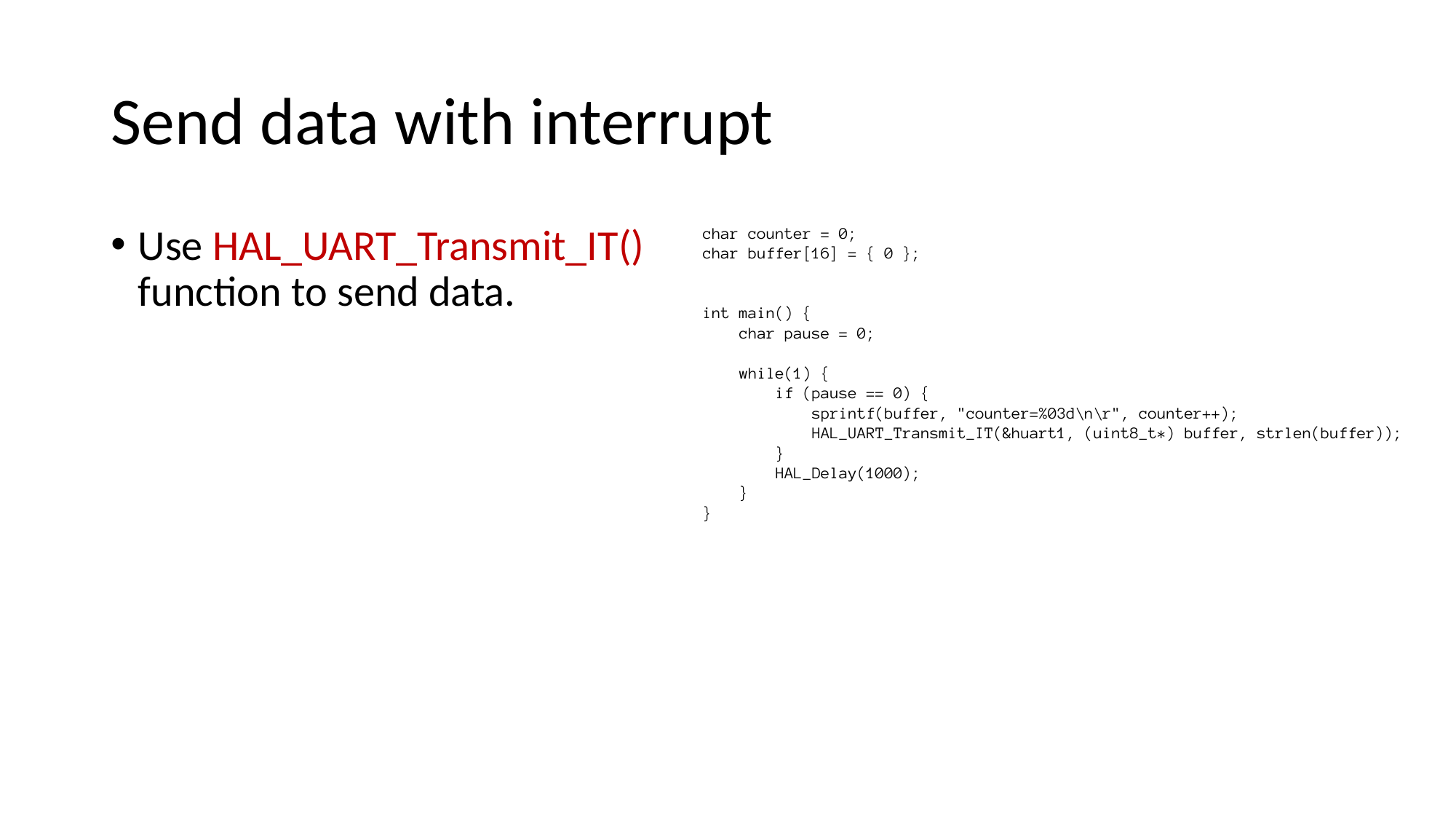

# Send data with interrupt
char counter = 0;
char buffer[16] = { 0 };

int main() {
    char pause = 0;

    while(1) {
        if (pause == 0) {
            sprintf(buffer, "counter=%03d\n\r", counter++);
	HAL_UART_Transmit_IT(&huart1, (uint8_t*) buffer, strlen(buffer));
        }
        HAL_Delay(1000);
    }
}

Use HAL_UART_Transmit_IT() function to send data.